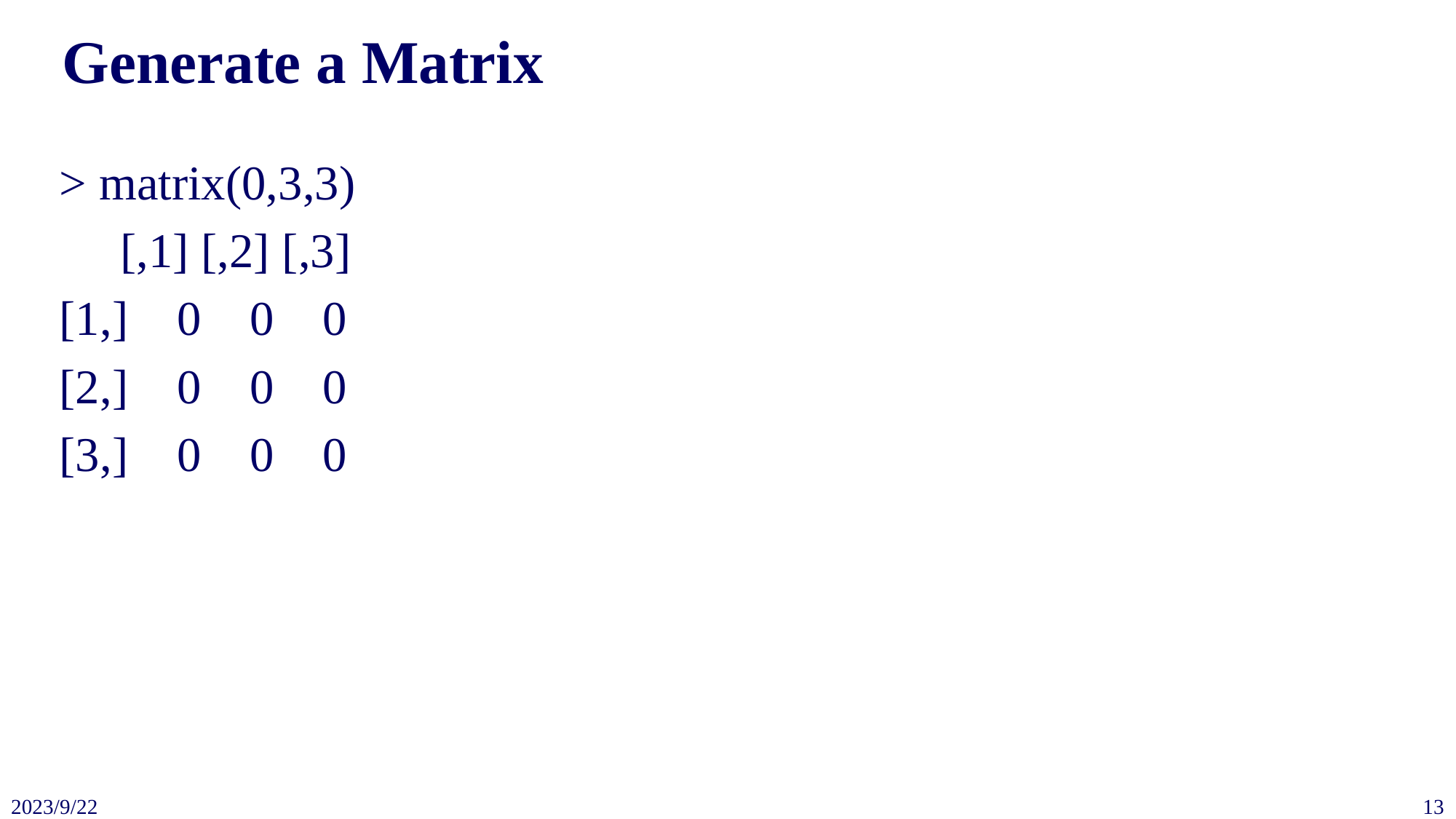

# Generate a Matrix
> matrix(0,3,3)
     [,1] [,2] [,3]
[1,]    0    0    0
[2,]    0    0    0
[3,]    0    0    0

2023/9/22

13